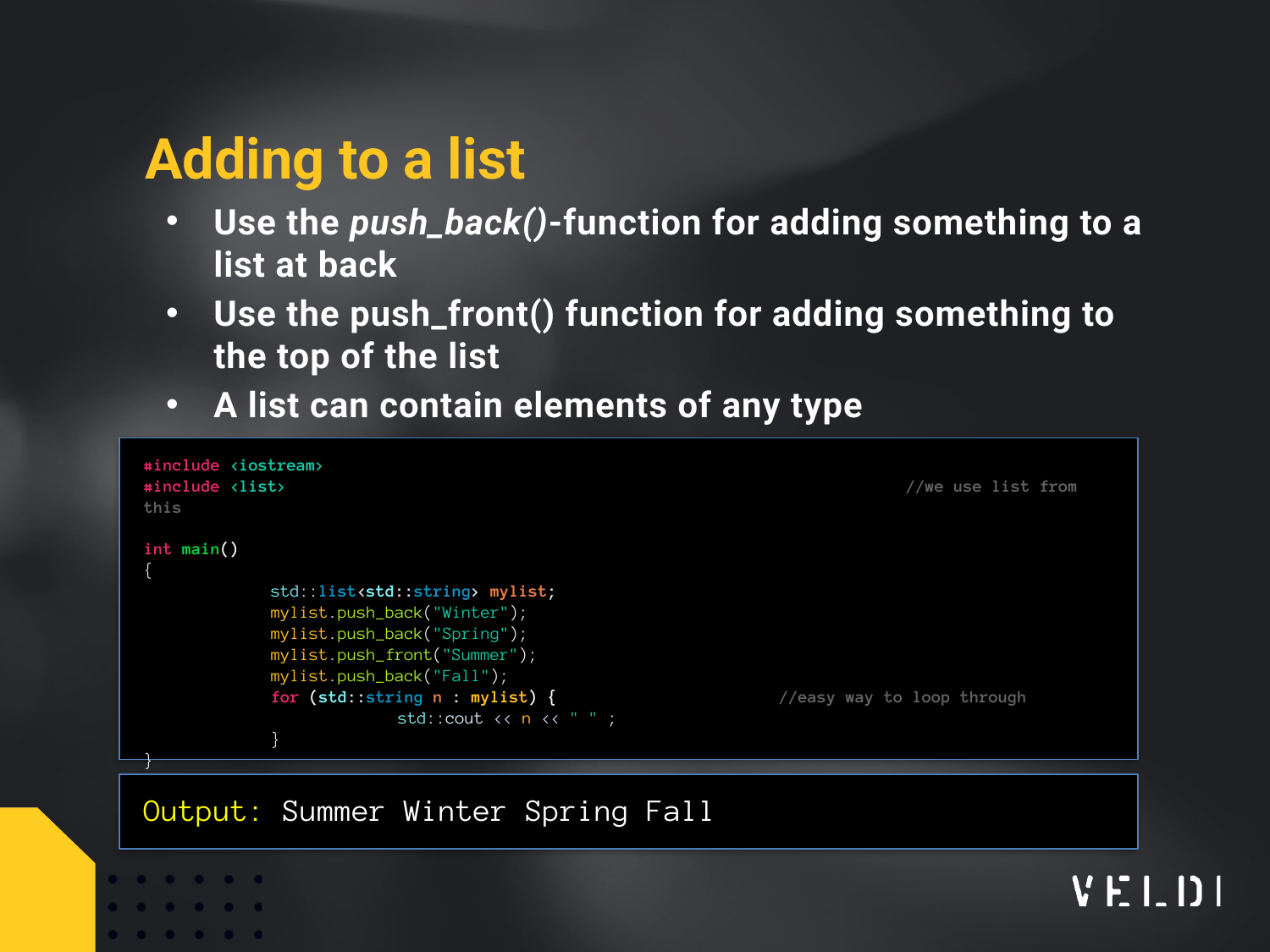

Adding to a list
Use the push_back()-function for adding something to a list at back
Use the push_front() function for adding something to the top of the list
A list can contain elements of any type

#include <iostream>
#include <list>					//we use list from this

int main()
{
	std::list<std::string> mylist;
	mylist.push_back("Winter");
	mylist.push_back("Spring");
	mylist.push_front("Summer");
	mylist.push_back("Fall");
	for (std::string n : mylist) {		//easy way to loop through
		std::cout << n << " " ;
	}
}
Output: Summer Winter Spring Fall